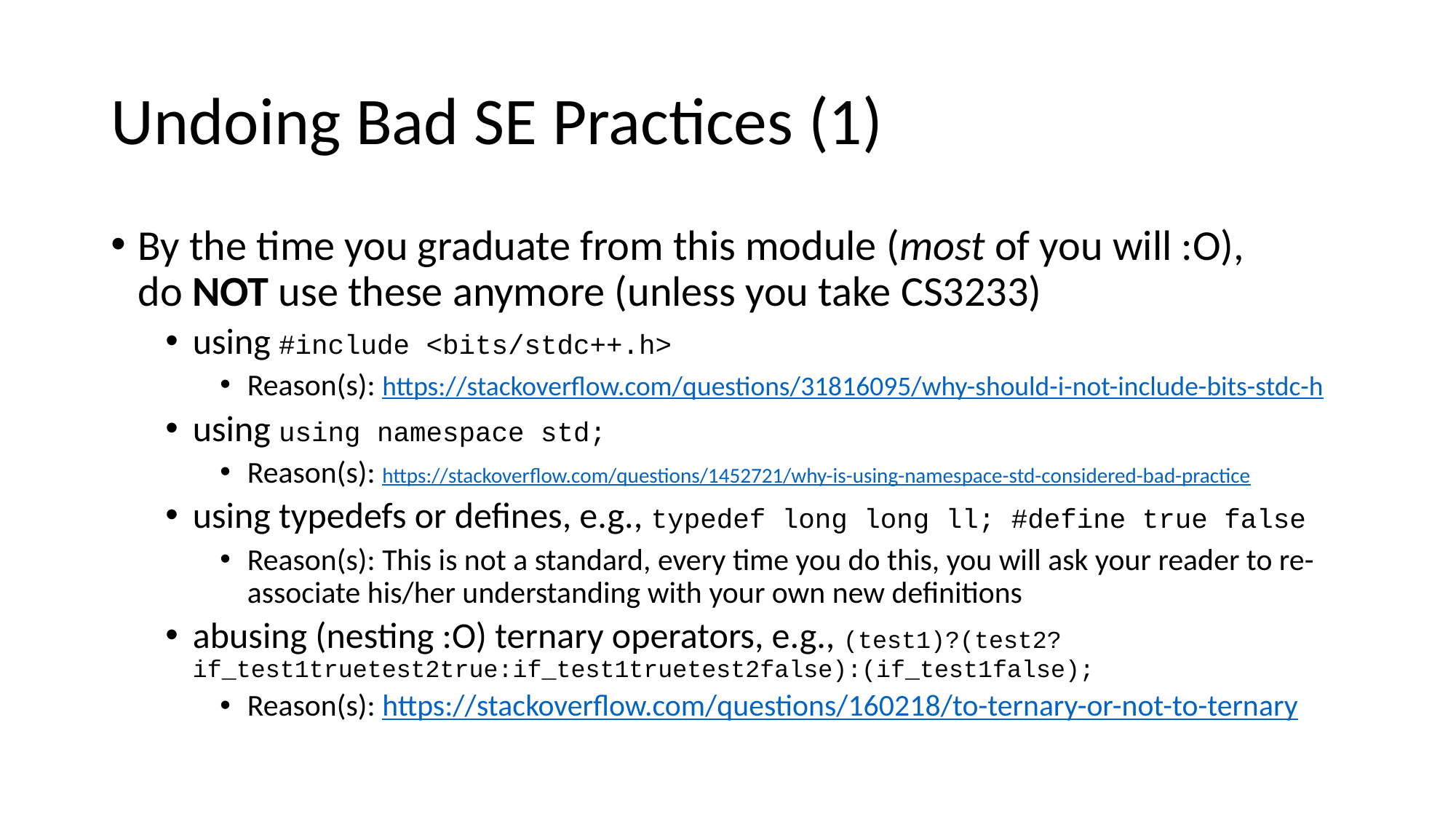

# Undoing Bad SE Practices (1)
By the time you graduate from this module (most of you will :O),
do NOT use these anymore (unless you take CS3233)
using #include <bits/stdc++.h>
Reason(s): https://stackoverflow.com/questions/31816095/why-should-i-not-include-bits-stdc-h
using using namespace std;
Reason(s): https://stackoverflow.com/questions/1452721/why-is-using-namespace-std-considered-bad-practice
using typedefs or defines, e.g., typedef long long ll; #define true false
Reason(s): This is not a standard, every time you do this, you will ask your reader to re-associate his/her understanding with your own new definitions
abusing (nesting :O) ternary operators, e.g., (test1)?(test2?if_test1truetest2true:if_test1truetest2false):(if_test1false);
Reason(s): https://stackoverflow.com/questions/160218/to-ternary-or-not-to-ternary